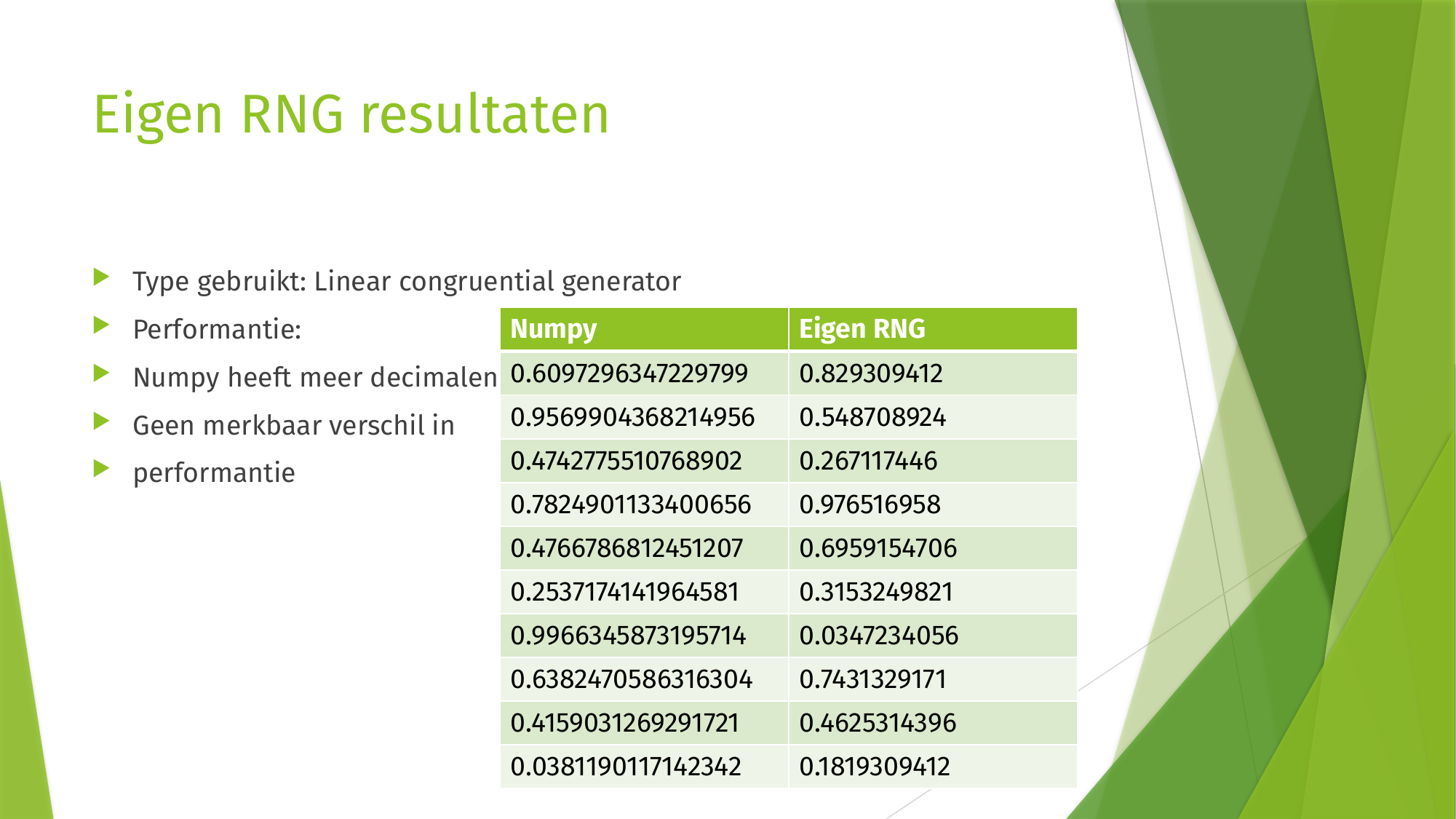

# Eigen RNG resultaten
Type gebruikt: Linear congruential generator
Performantie:
Numpy heeft meer decimalen
Geen merkbaar verschil in
performantie

| Numpy | Eigen RNG |
| --- | --- |
| 0.6097296347229799 | 0.829309412 |
| 0.9569904368214956 | 0.548708924 |
| 0.4742775510768902 | 0.267117446 |
| 0.7824901133400656 | 0.976516958 |
| 0.4766786812451207 | 0.6959154706 |
| 0.2537174141964581 | 0.3153249821 |
| 0.9966345873195714 | 0.0347234056 |
| 0.6382470586316304 | 0.7431329171 |
| 0.4159031269291721 | 0.4625314396 |
| 0.0381190117142342 | 0.1819309412 |